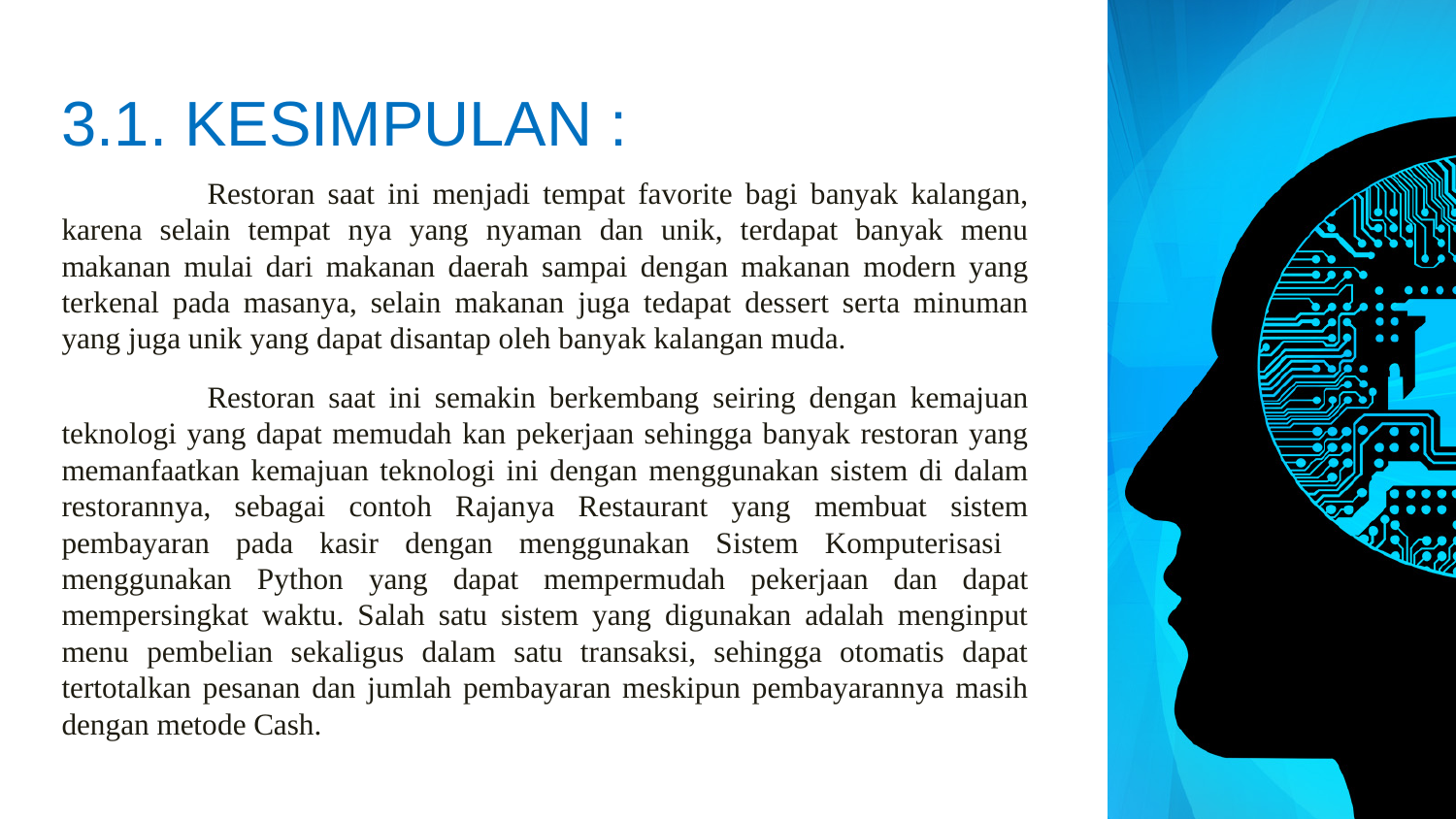

# 3.1. KESIMPULAN :
	Restoran saat ini menjadi tempat favorite bagi banyak kalangan, karena selain tempat nya yang nyaman dan unik, terdapat banyak menu makanan mulai dari makanan daerah sampai dengan makanan modern yang terkenal pada masanya, selain makanan juga tedapat dessert serta minuman yang juga unik yang dapat disantap oleh banyak kalangan muda.
	Restoran saat ini semakin berkembang seiring dengan kemajuan teknologi yang dapat memudah kan pekerjaan sehingga banyak restoran yang memanfaatkan kemajuan teknologi ini dengan menggunakan sistem di dalam restorannya, sebagai contoh Rajanya Restaurant yang membuat sistem pembayaran pada kasir dengan menggunakan Sistem Komputerisasi  menggunakan Python yang dapat mempermudah pekerjaan dan dapat mempersingkat waktu. Salah satu sistem yang digunakan adalah menginput menu pembelian sekaligus dalam satu transaksi, sehingga otomatis dapat tertotalkan pesanan dan jumlah pembayaran meskipun pembayarannya masih dengan metode Cash.